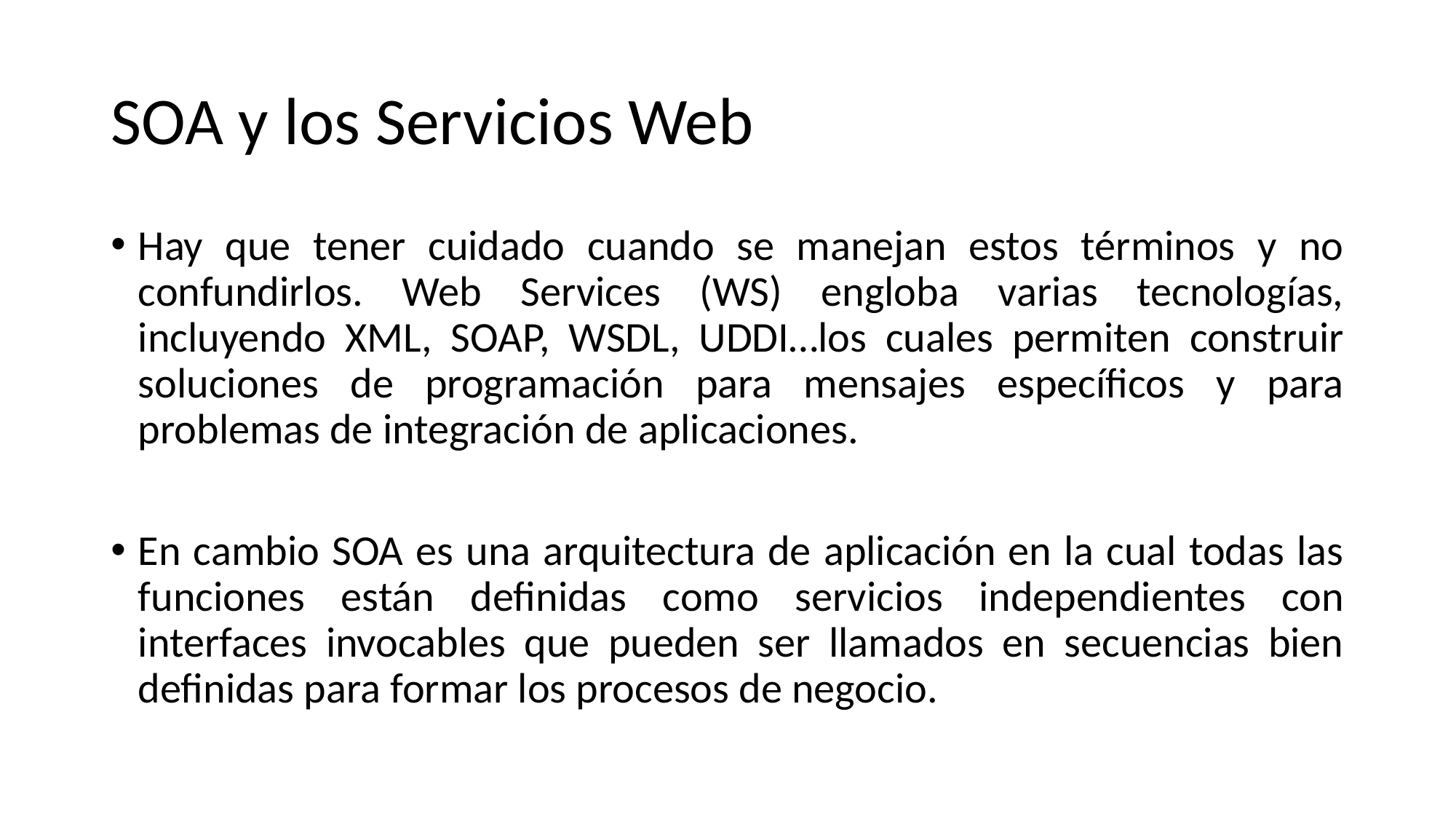

# SOA y los Servicios Web
Hay que tener cuidado cuando se manejan estos términos y no confundirlos. Web Services (WS) engloba varias tecnologías, incluyendo XML, SOAP, WSDL, UDDI…los cuales permiten construir soluciones de programación para mensajes específicos y para problemas de integración de aplicaciones.

En cambio SOA es una arquitectura de aplicación en la cual todas las funciones están definidas como servicios independientes con interfaces invocables que pueden ser llamados en secuencias bien definidas para formar los procesos de negocio.